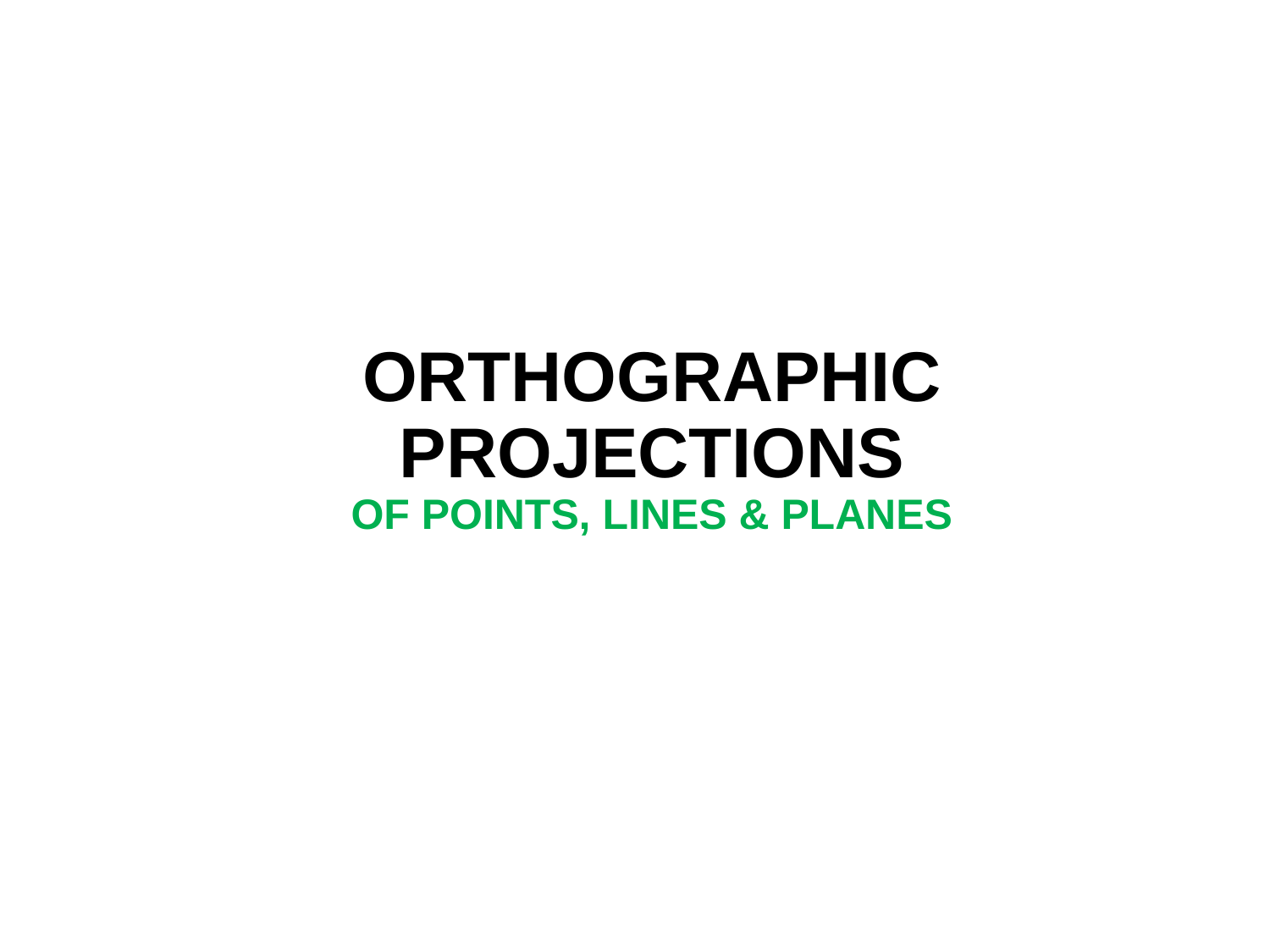

# ORTHOGRAPHIC PROJECTIONS OF POINTS, LINES & PLANES